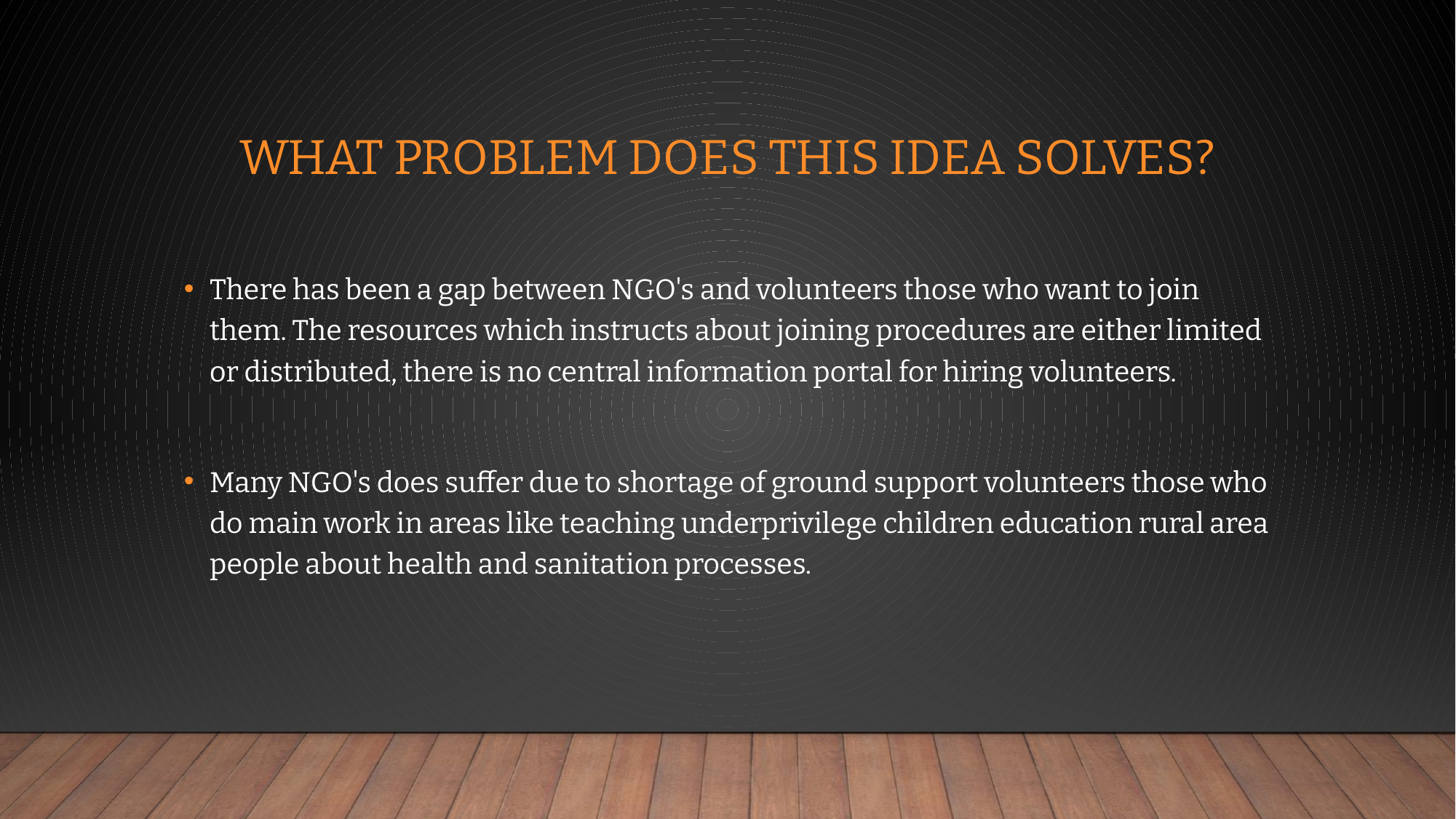

# What problem does this idea solves?
There has been a gap between NGO's and volunteers those who want to join them. The resources which instructs about joining procedures are either limited or distributed, there is no central information portal for hiring volunteers.

Many NGO's does suffer due to shortage of ground support volunteers those who do main work in areas like teaching underprivilege children education rural area people about health and sanitation processes.